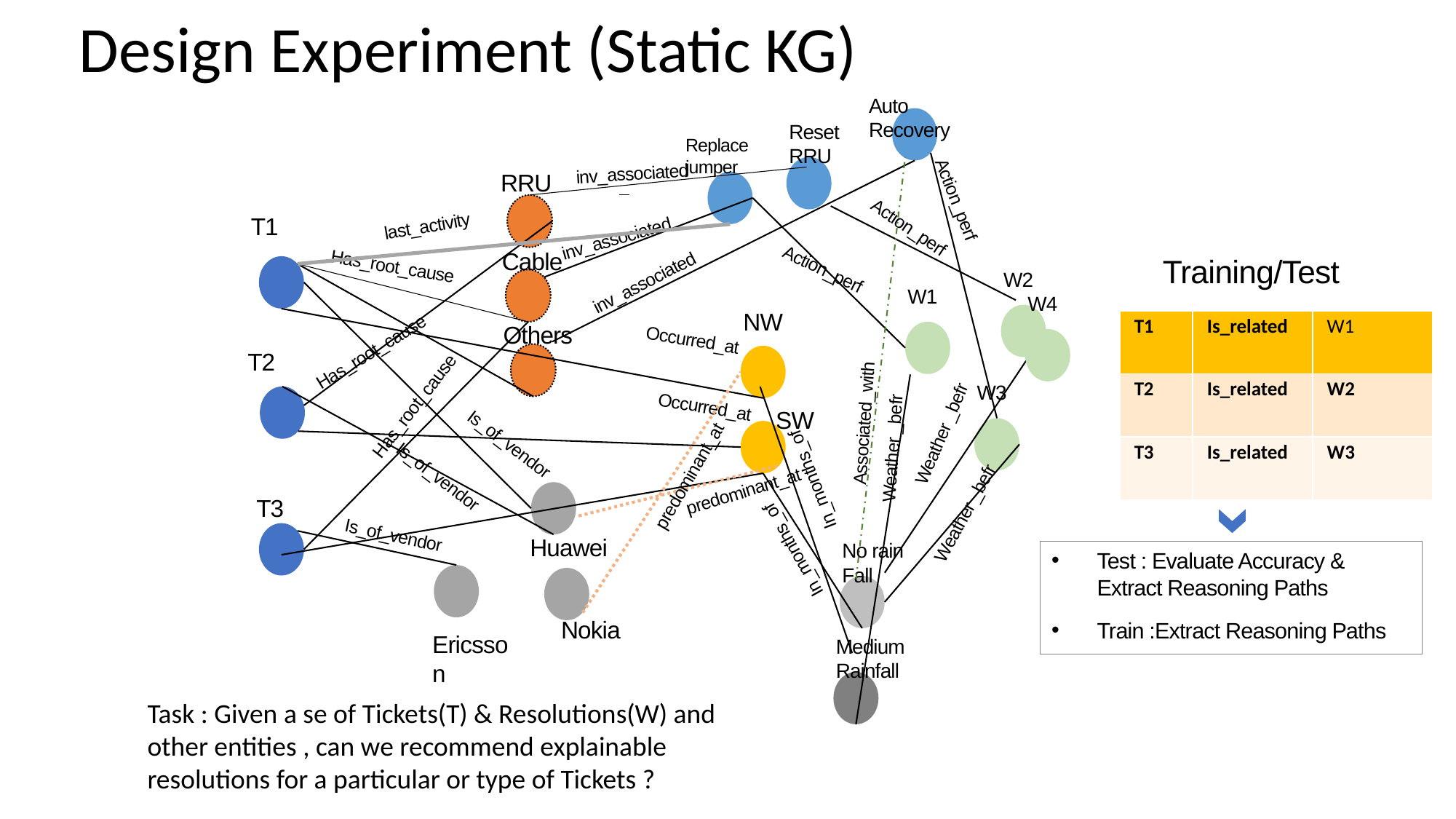

# Design Experiment (Static KG)
Auto Recovery

Reset RRU

Replace jumper

inv_associated
RRU

Action_perf
last_activity
T1
inv_associated
Action_perf
Cable
Training/Test
Has_root_cause
inv_associated

W2

Action_perf

W1

W4

NW
| T1 | Is\_related | W1 |
| --- | --- | --- |
| T2 | Is\_related | W2 |
| T3 | Is\_related | W3 |
Others
Has_root_cause
Occurred_at
T2

Has_root_cause
W3

Associated_with

Occurred_at
Weather _befr
Weather _befr
SW

In_months_of
Is_of_vendor
predominant_at
Is_of_vendor
predominant_at
Weather _befr

T3
In_months_of

Is_of_vendor
Huawei
No rain Fall

Test : Evaluate Accuracy & Extract Reasoning Paths
Train :Extract Reasoning Paths

Nokia
Ericsson
Medium Rainfall

Task : Given a se of Tickets(T) & Resolutions(W) and other entities , can we recommend explainable resolutions for a particular or type of Tickets ?